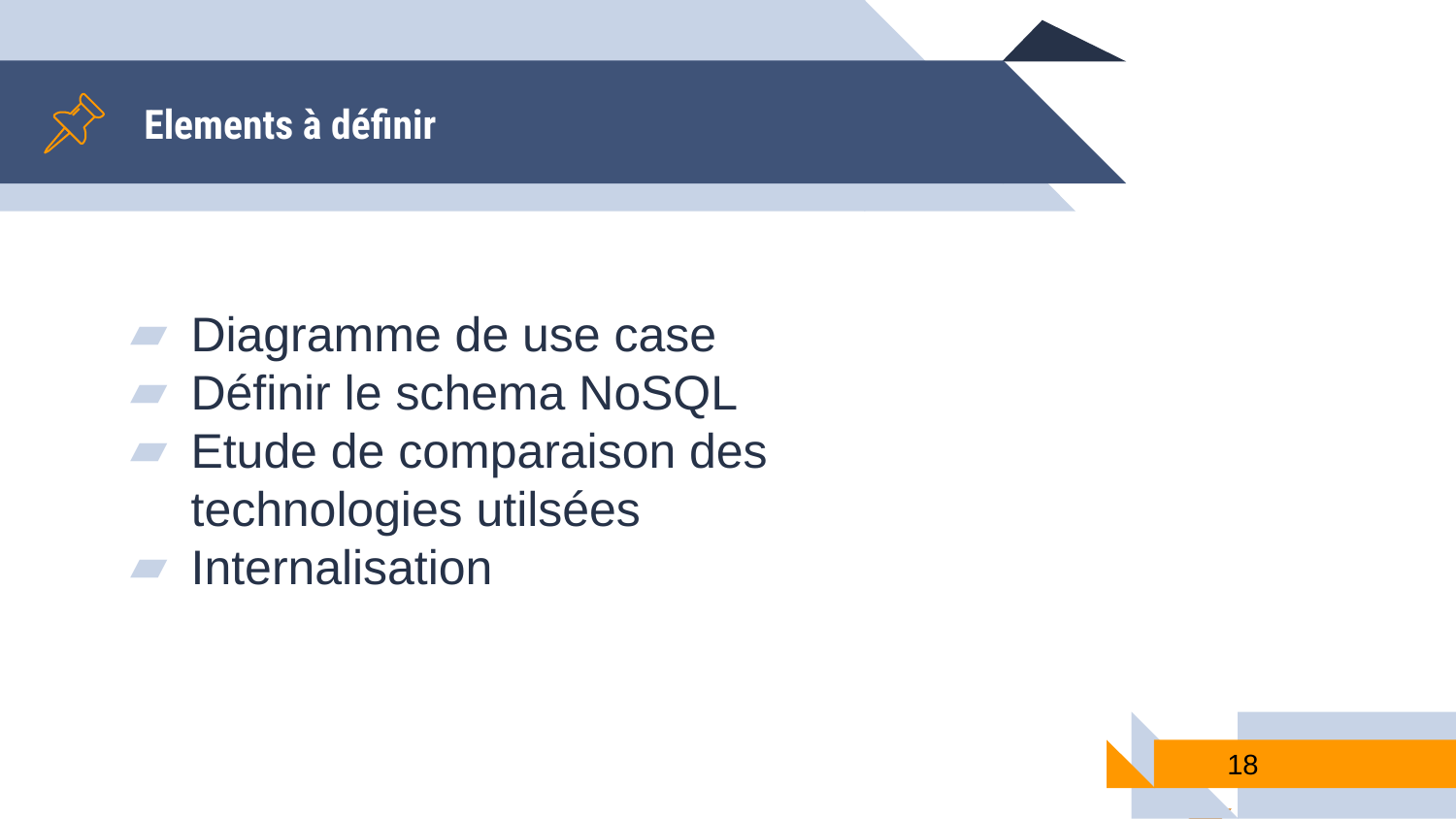

Elements à définir

Diagramme de use case
Définir le schema NoSQL
Etude de comparaison des technologies utilsées
Internalisation

18